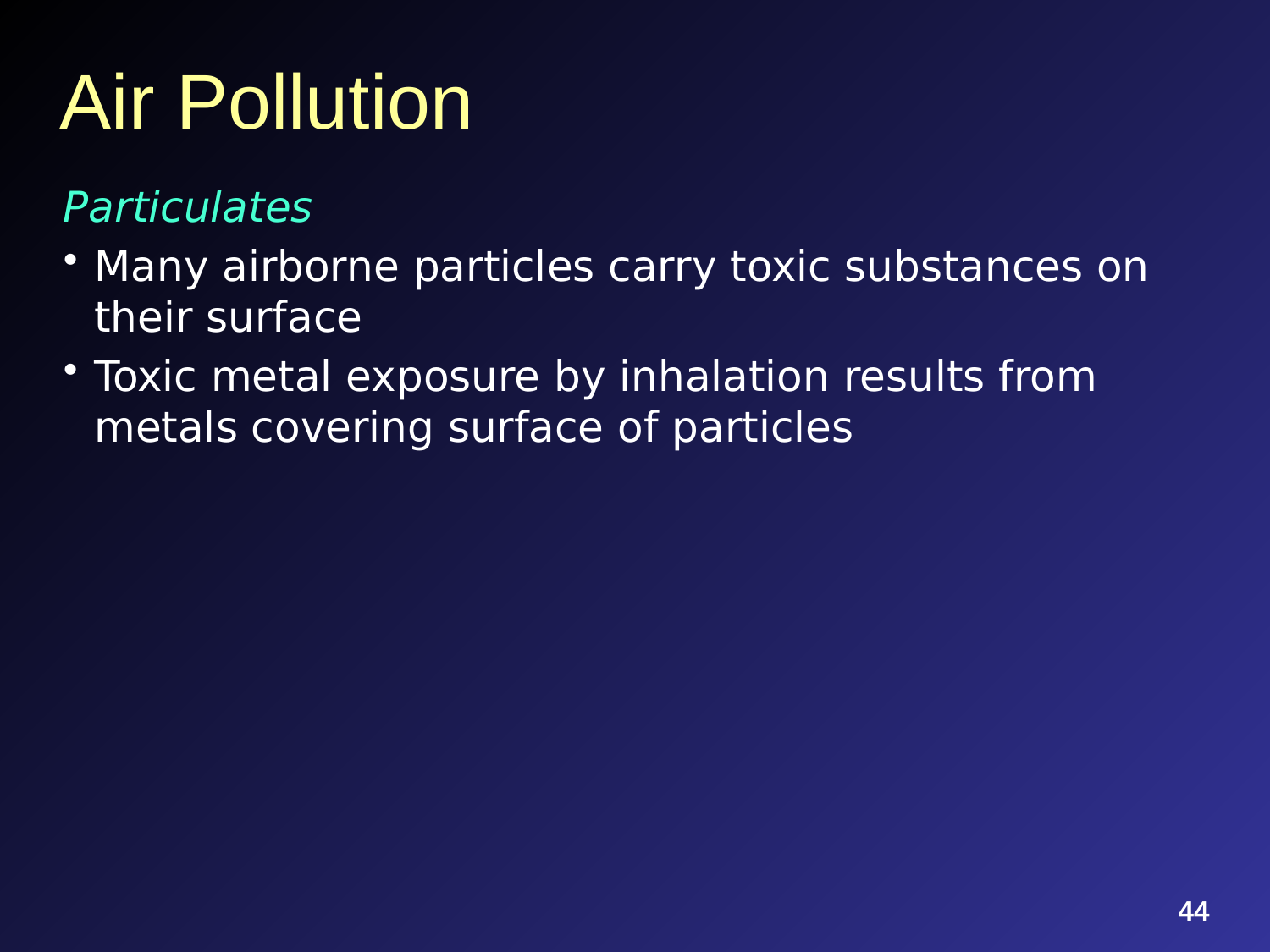

# Air Pollution
Particulates
Many airborne particles carry toxic substances on their surface
Toxic metal exposure by inhalation results from metals covering surface of particles
44